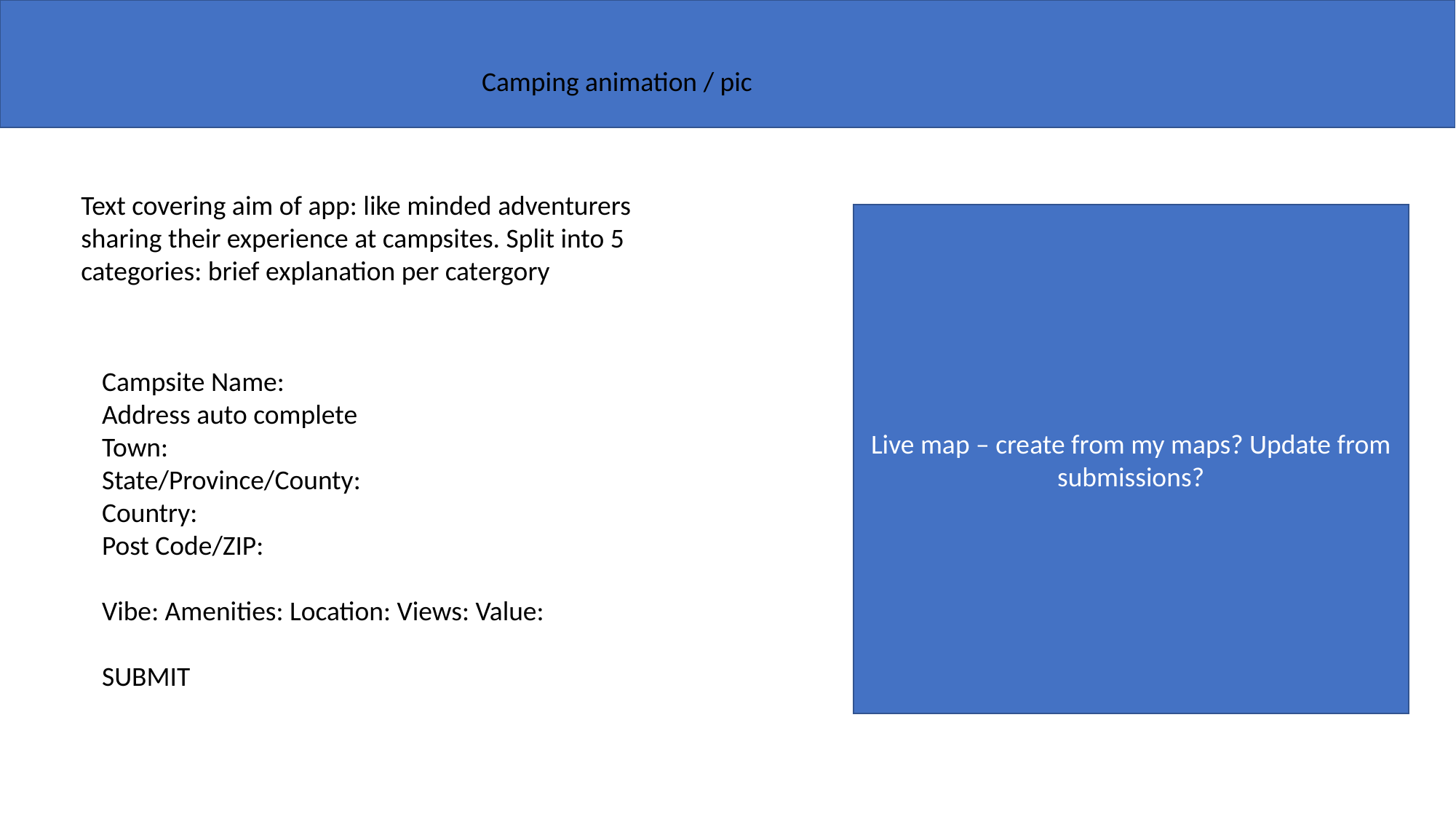

Camping animation / pic
Text covering aim of app: like minded adventurers sharing their experience at campsites. Split into 5 categories: brief explanation per catergory
Live map – create from my maps? Update from submissions?
Campsite Name:
Address auto complete
Town:
State/Province/County:
Country:
Post Code/ZIP:

Vibe: Amenities: Location: Views: Value:

SUBMIT